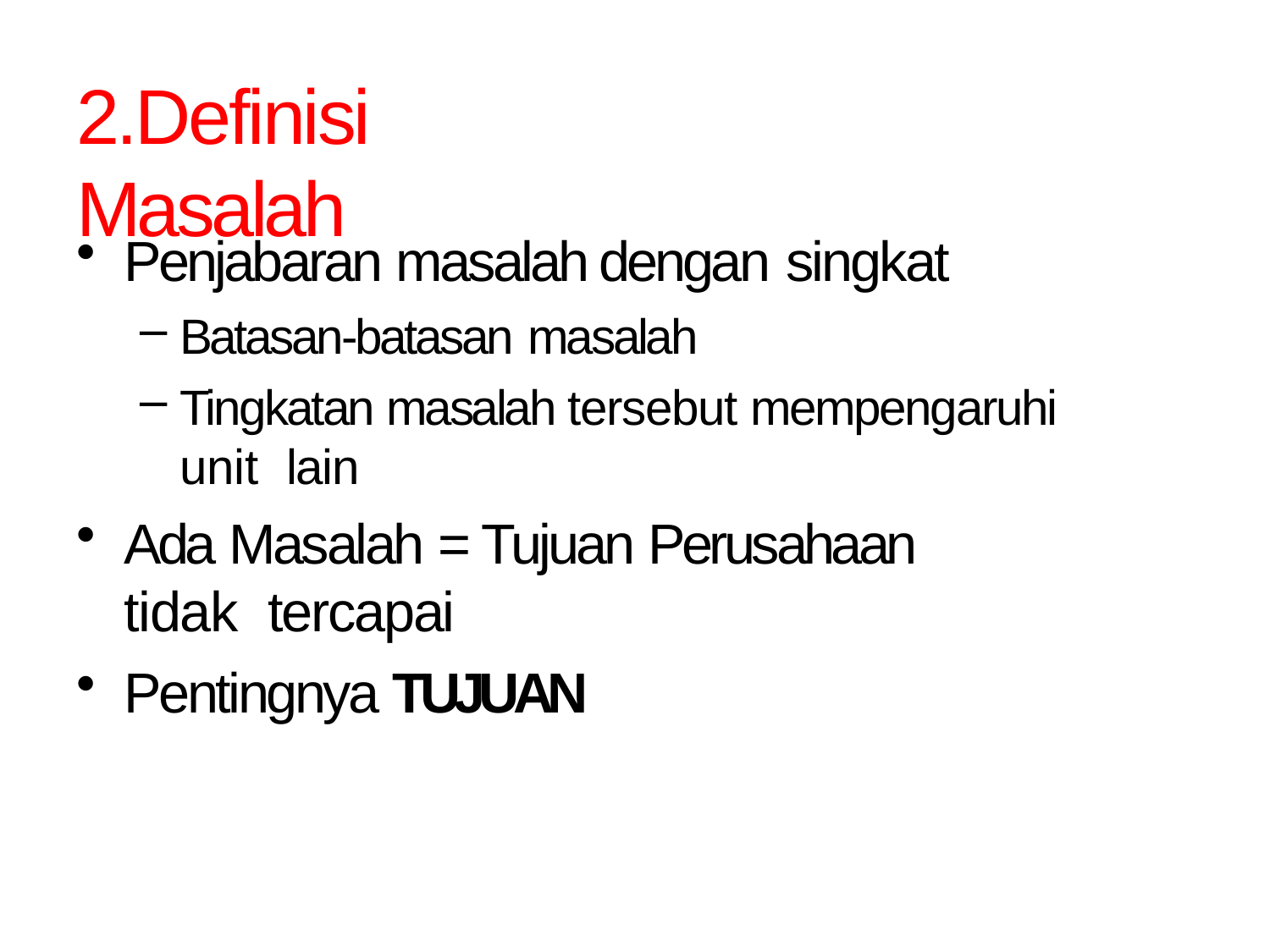

# 2.Definisi Masalah
Penjabaran masalah dengan singkat
Batasan-batasan masalah
Tingkatan masalah tersebut mempengaruhi unit  lain
Ada Masalah = Tujuan Perusahaan tidak  tercapai
Pentingnya TUJUAN